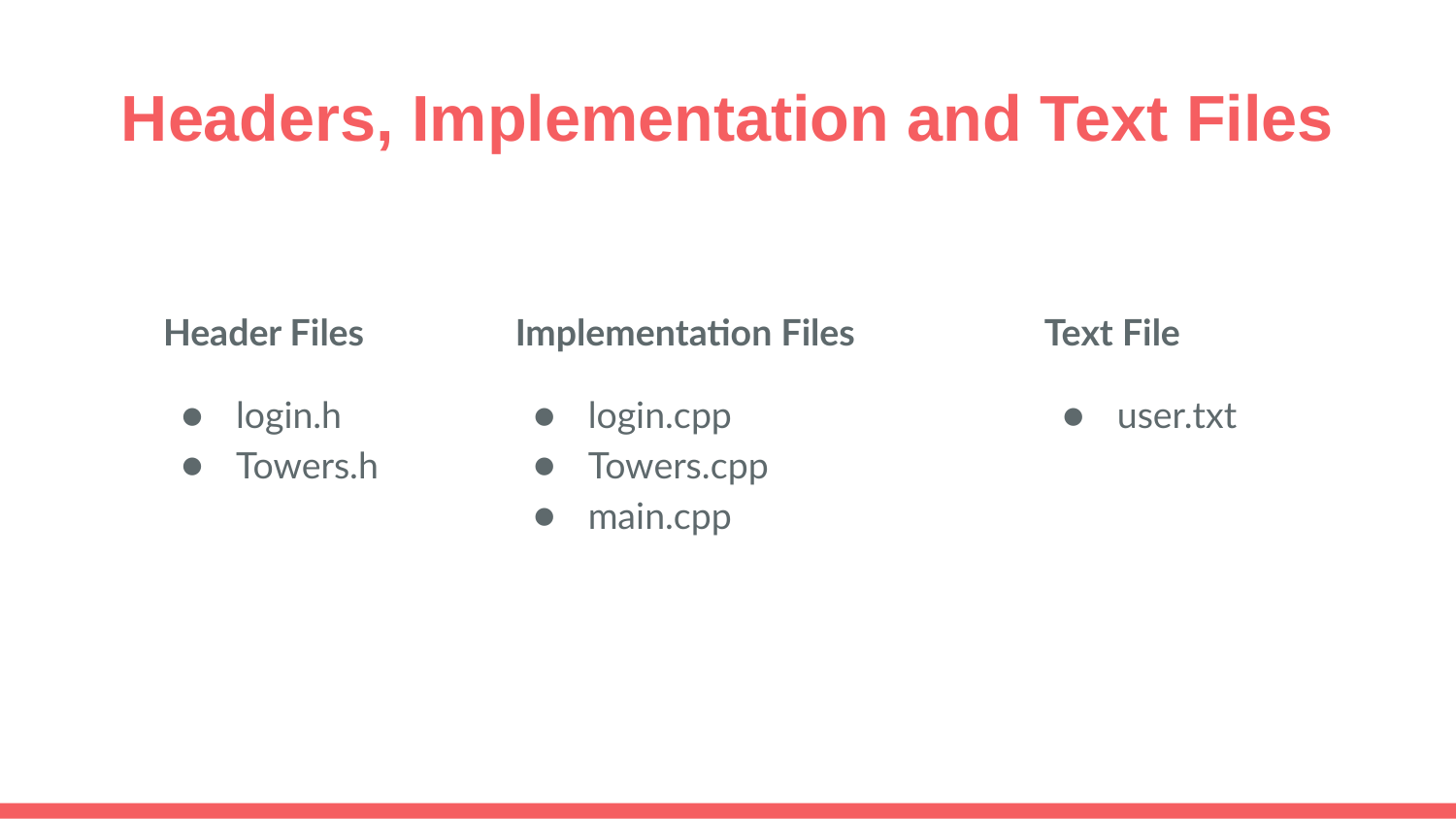

# Headers, Implementation and Text Files

Header Files
login.h
Towers.h

Implementation Files
login.cpp
Towers.cpp
main.cpp

Text File
user.txt